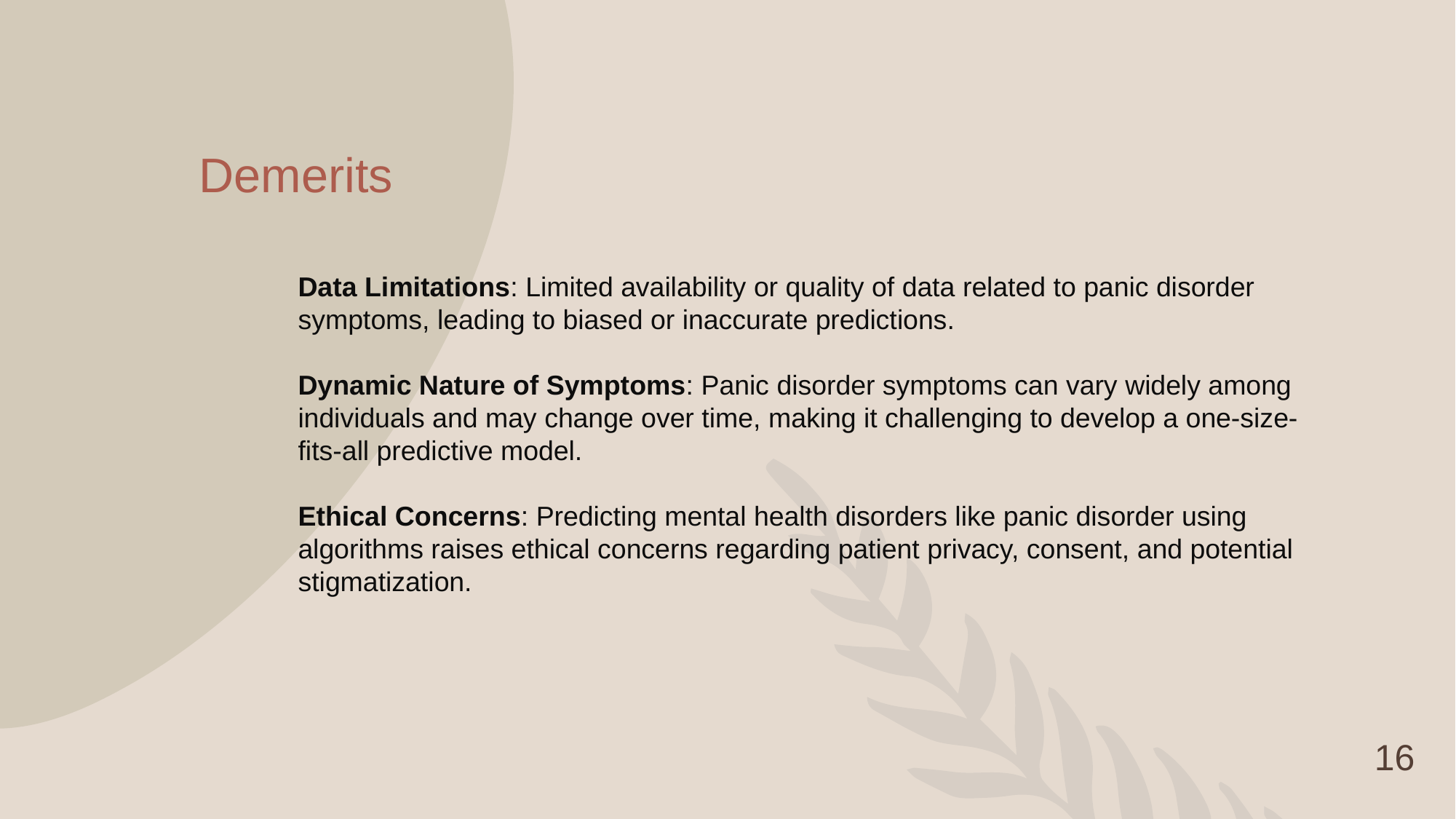

# Demerits
Data Limitations: Limited availability or quality of data related to panic disorder symptoms, leading to biased or inaccurate predictions.

Dynamic Nature of Symptoms: Panic disorder symptoms can vary widely among individuals and may change over time, making it challenging to develop a one-size-fits-all predictive model.

Ethical Concerns: Predicting mental health disorders like panic disorder using algorithms raises ethical concerns regarding patient privacy, consent, and potential stigmatization.
16